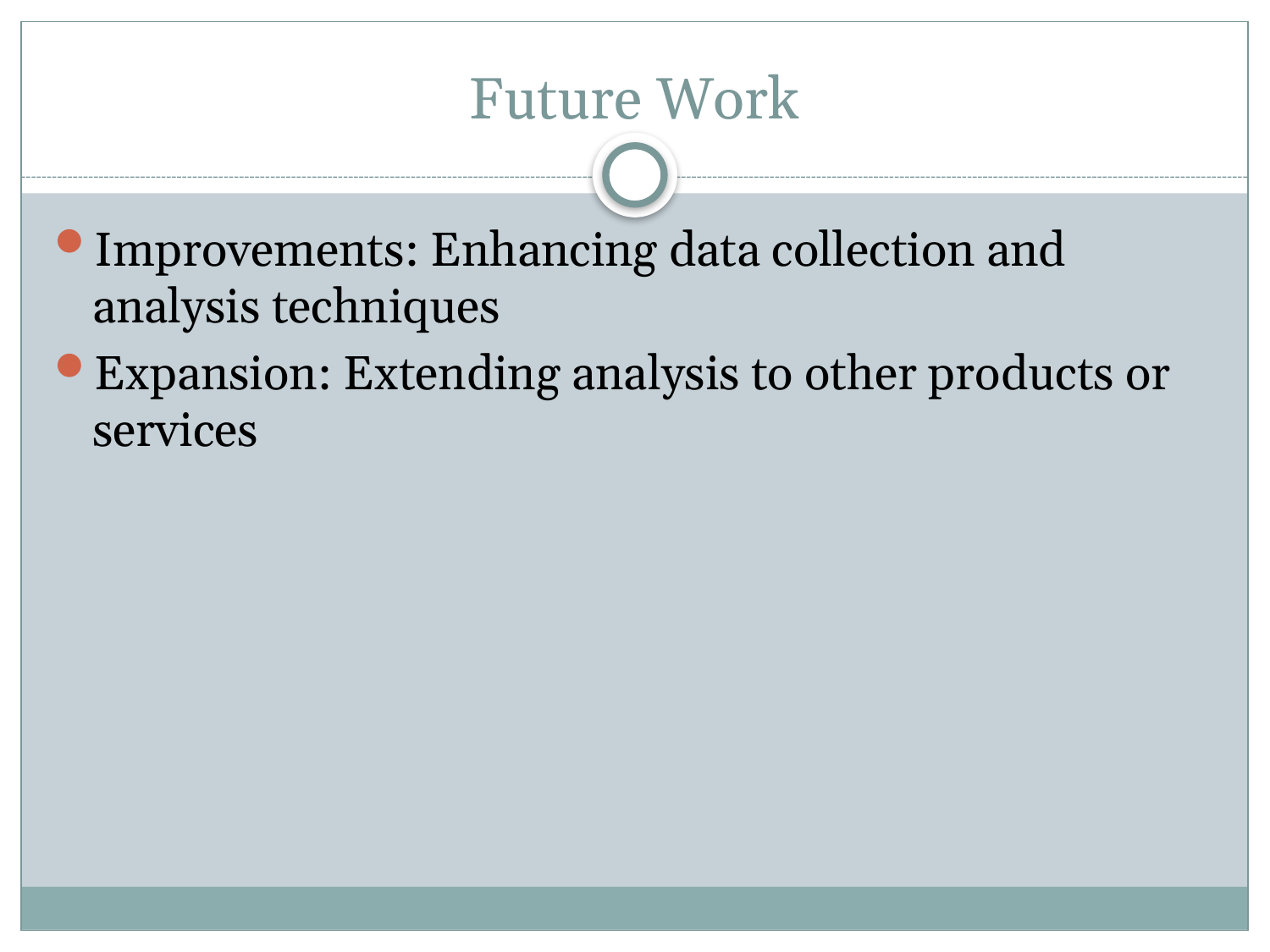

# Future Work
Improvements: Enhancing data collection and analysis techniques
Expansion: Extending analysis to other products or services